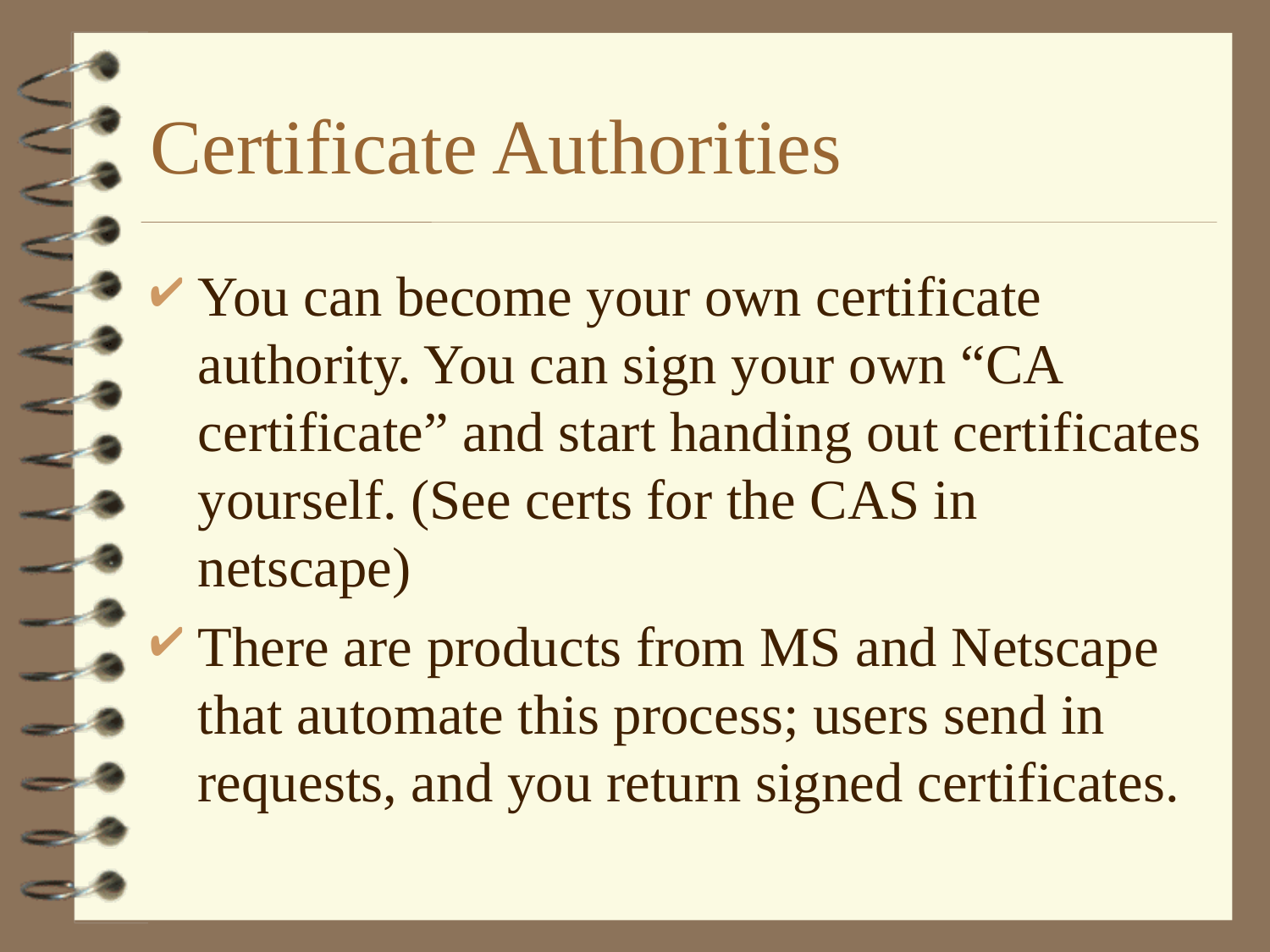

# Certificate Authorities
You can become your own certificate authority. You can sign your own “CA certificate” and start handing out certificates yourself. (See certs for the CAS in netscape)
There are products from MS and Netscape that automate this process; users send in requests, and you return signed certificates.
23